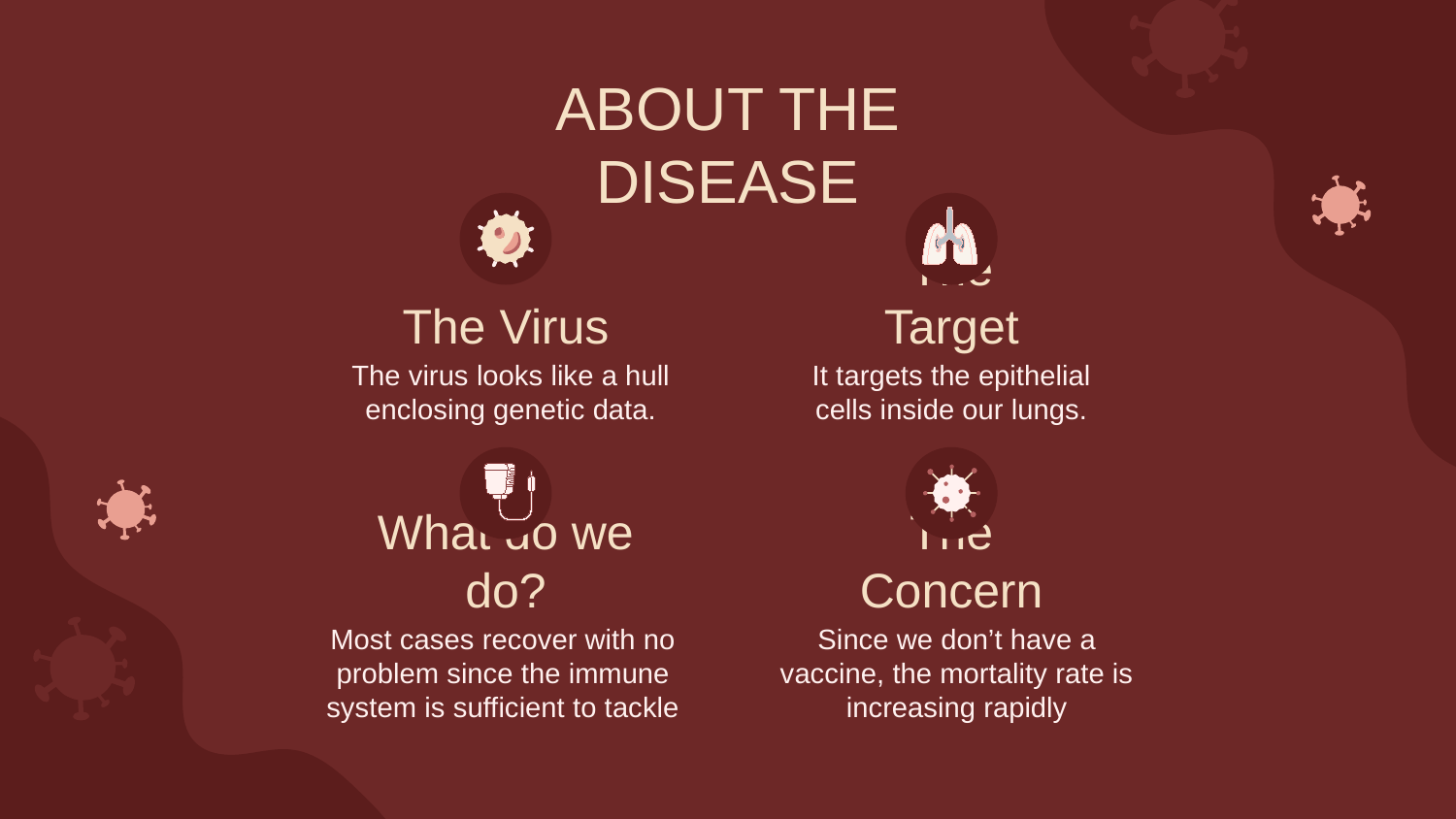

ABOUT THE DISEASE

The Virus
The Target
The virus looks like a hull enclosing genetic data.
It targets the epithelial cells inside our lungs.

What do we do?
# The Concern
Most cases recover with no problem since the immune system is sufficient to tackle
Since we don’t have a vaccine, the mortality rate is increasing rapidly